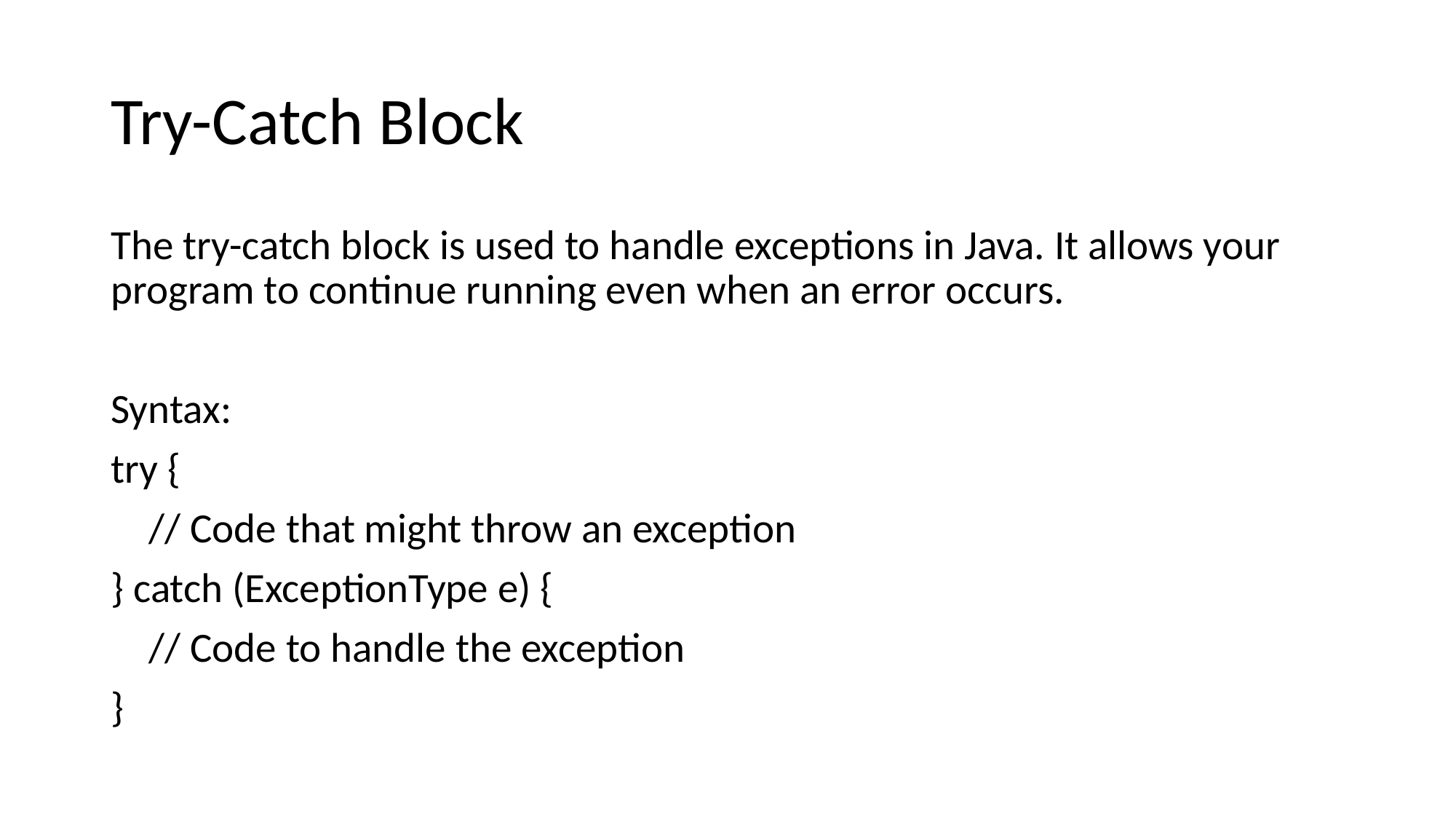

# Try-Catch Block
The try-catch block is used to handle exceptions in Java. It allows your program to continue running even when an error occurs.

Syntax:
try {
    // Code that might throw an exception
} catch (ExceptionType e) {
    // Code to handle the exception
}